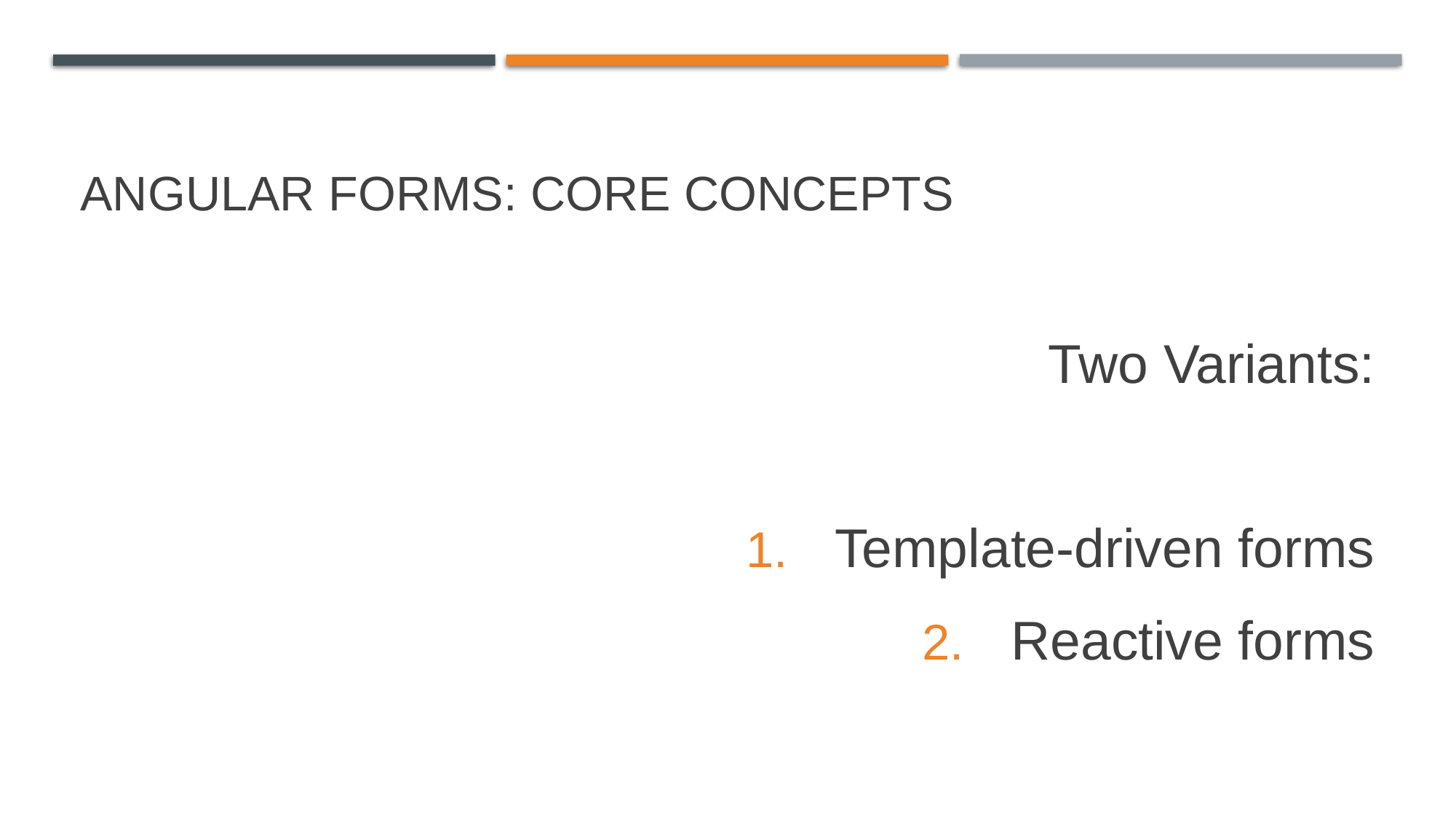

# Angular Forms: Core Concepts
Two Variants:

Template-driven forms
Reactive forms